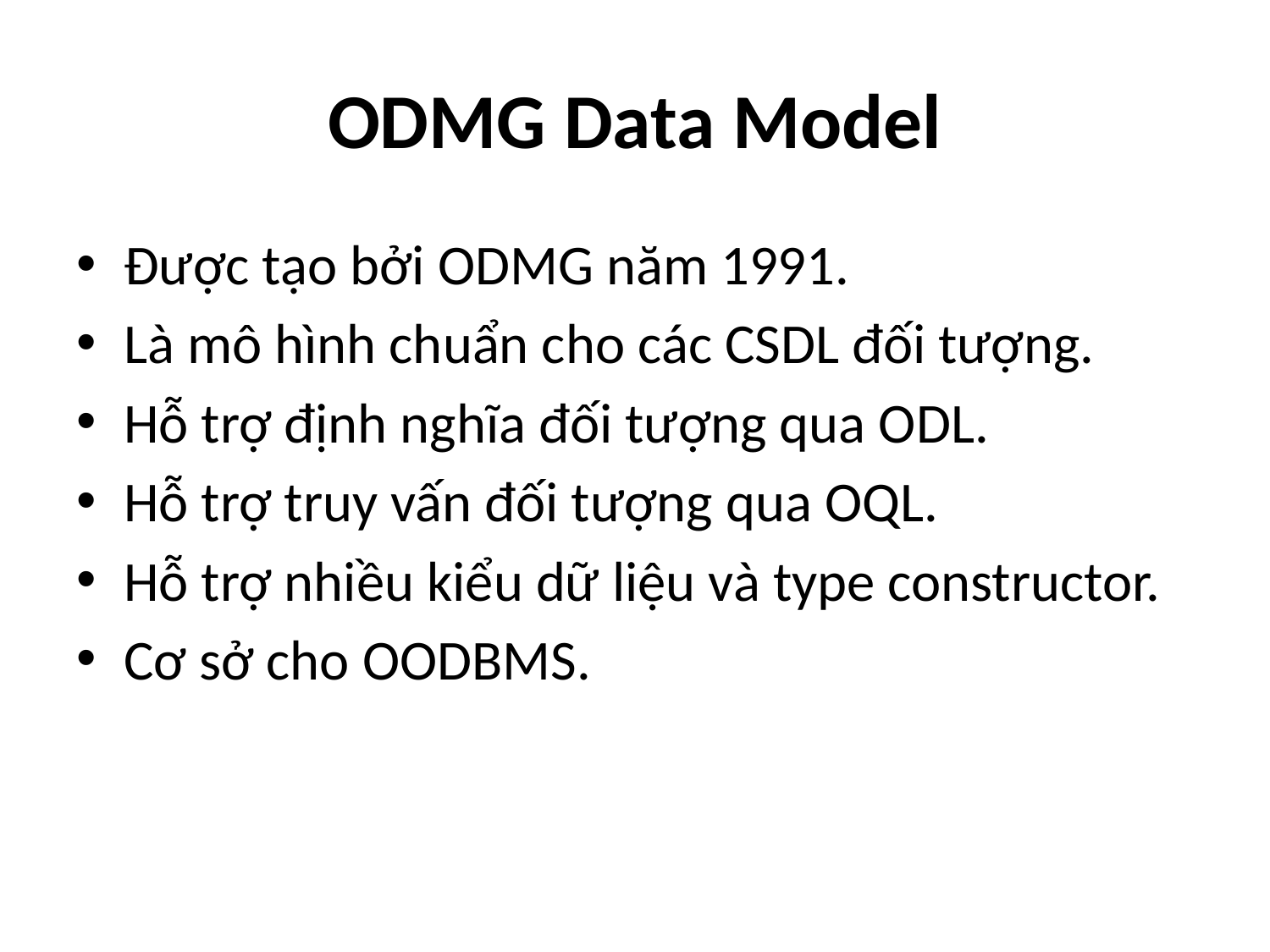

# ODMG Data Model
Được tạo bởi ODMG năm 1991.
Là mô hình chuẩn cho các CSDL đối tượng.
Hỗ trợ định nghĩa đối tượng qua ODL.
Hỗ trợ truy vấn đối tượng qua OQL.
Hỗ trợ nhiều kiểu dữ liệu và type constructor.
Cơ sở cho OODBMS.